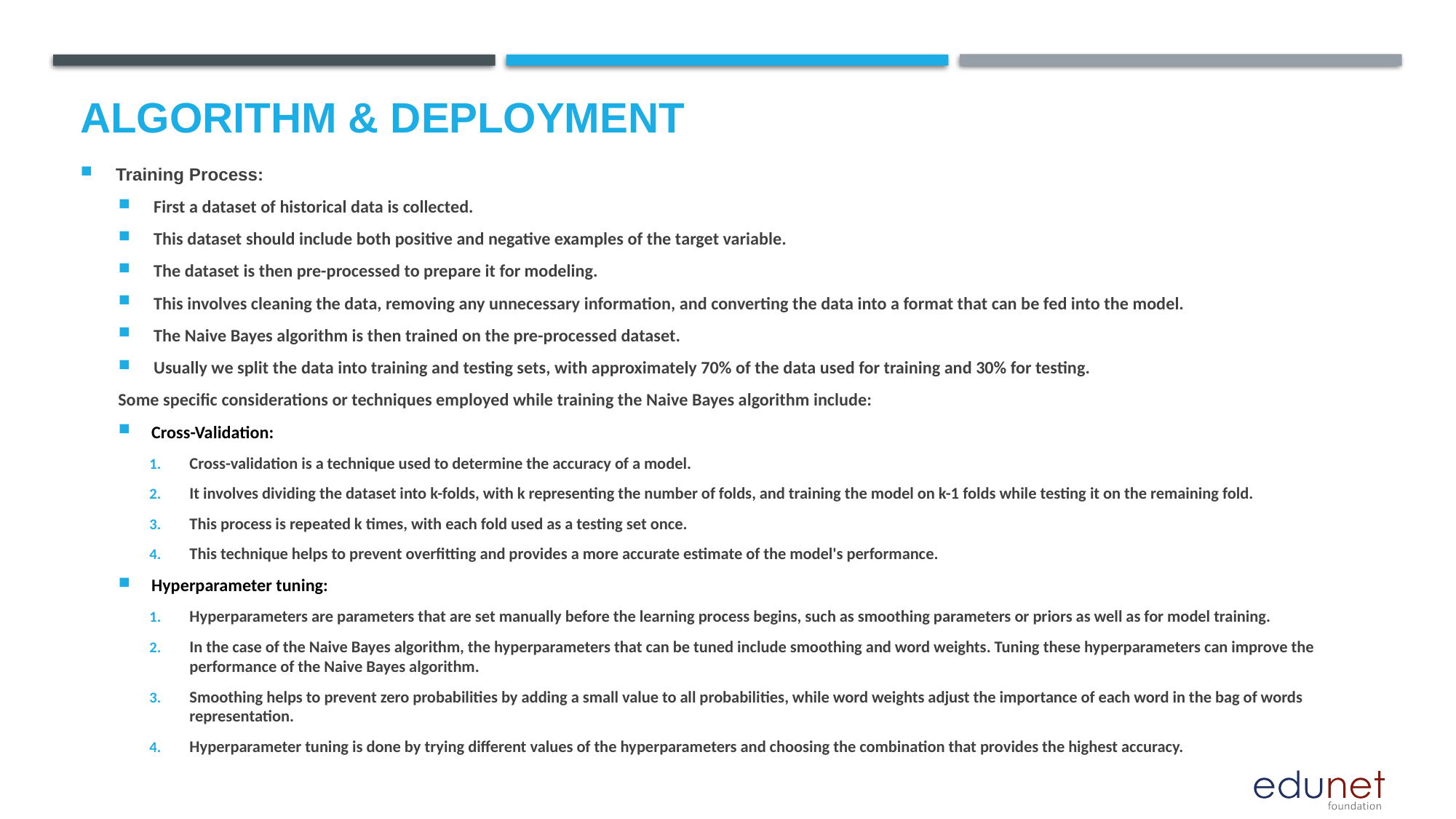

# Algorithm & Deployment
Training Process:
First a dataset of historical data is collected.
This dataset should include both positive and negative examples of the target variable.
The dataset is then pre-processed to prepare it for modeling.
This involves cleaning the data, removing any unnecessary information, and converting the data into a format that can be fed into the model.
The Naive Bayes algorithm is then trained on the pre-processed dataset.
Usually we split the data into training and testing sets, with approximately 70% of the data used for training and 30% for testing.
Some specific considerations or techniques employed while training the Naive Bayes algorithm include:
Cross-Validation:
Cross-validation is a technique used to determine the accuracy of a model.
It involves dividing the dataset into k-folds, with k representing the number of folds, and training the model on k-1 folds while testing it on the remaining fold.
This process is repeated k times, with each fold used as a testing set once.
This technique helps to prevent overfitting and provides a more accurate estimate of the model's performance.
Hyperparameter tuning:
Hyperparameters are parameters that are set manually before the learning process begins, such as smoothing parameters or priors as well as for model training.
In the case of the Naive Bayes algorithm, the hyperparameters that can be tuned include smoothing and word weights. Tuning these hyperparameters can improve the performance of the Naive Bayes algorithm.
Smoothing helps to prevent zero probabilities by adding a small value to all probabilities, while word weights adjust the importance of each word in the bag of words representation.
Hyperparameter tuning is done by trying different values of the hyperparameters and choosing the combination that provides the highest accuracy.